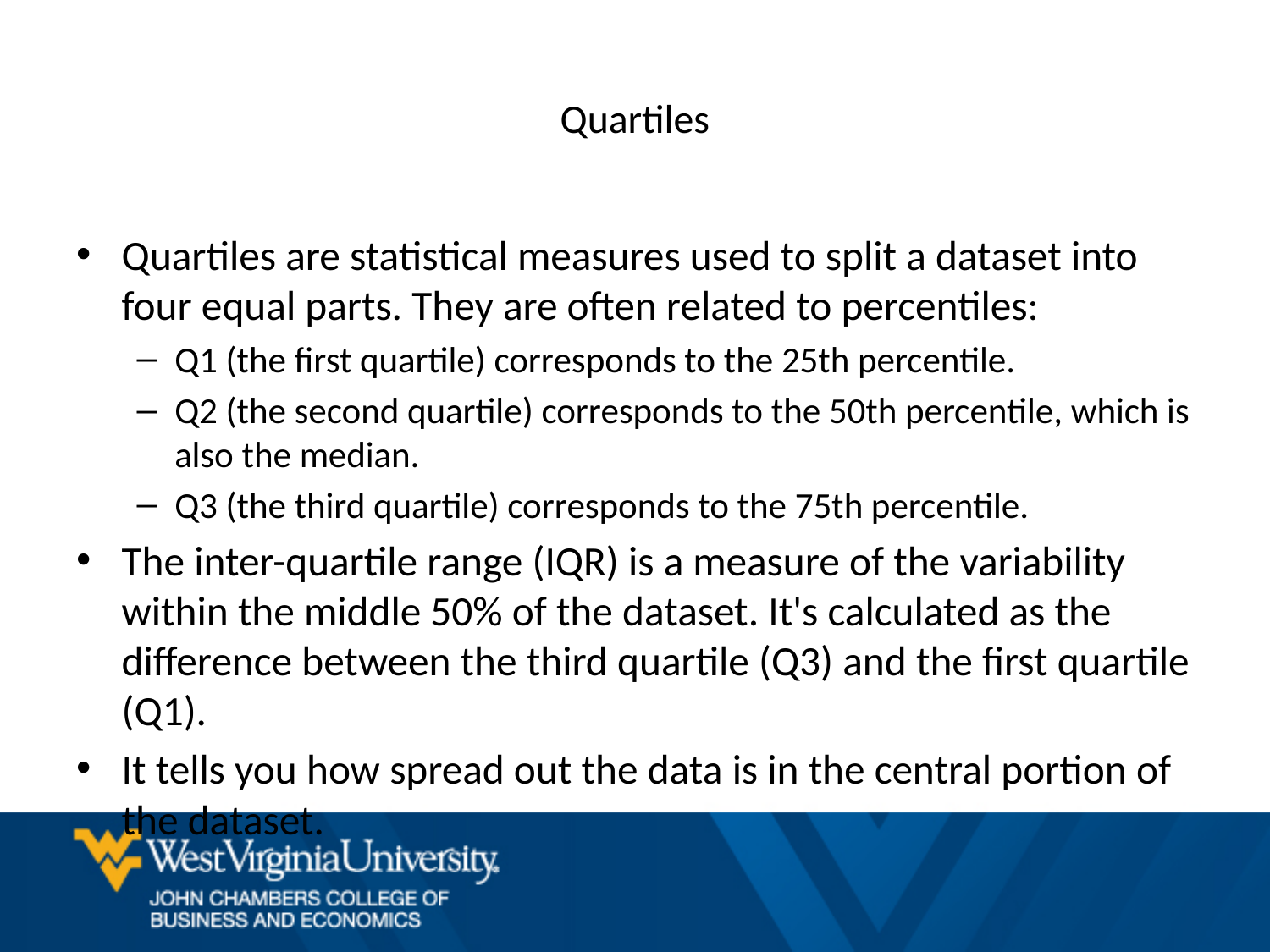

# Quartiles
Quartiles are statistical measures used to split a dataset into four equal parts. They are often related to percentiles:
Q1 (the first quartile) corresponds to the 25th percentile.
Q2 (the second quartile) corresponds to the 50th percentile, which is also the median.
Q3 (the third quartile) corresponds to the 75th percentile.
The inter-quartile range (IQR) is a measure of the variability within the middle 50% of the dataset. It's calculated as the difference between the third quartile (Q3) and the first quartile (Q1).
It tells you how spread out the data is in the central portion of the dataset.